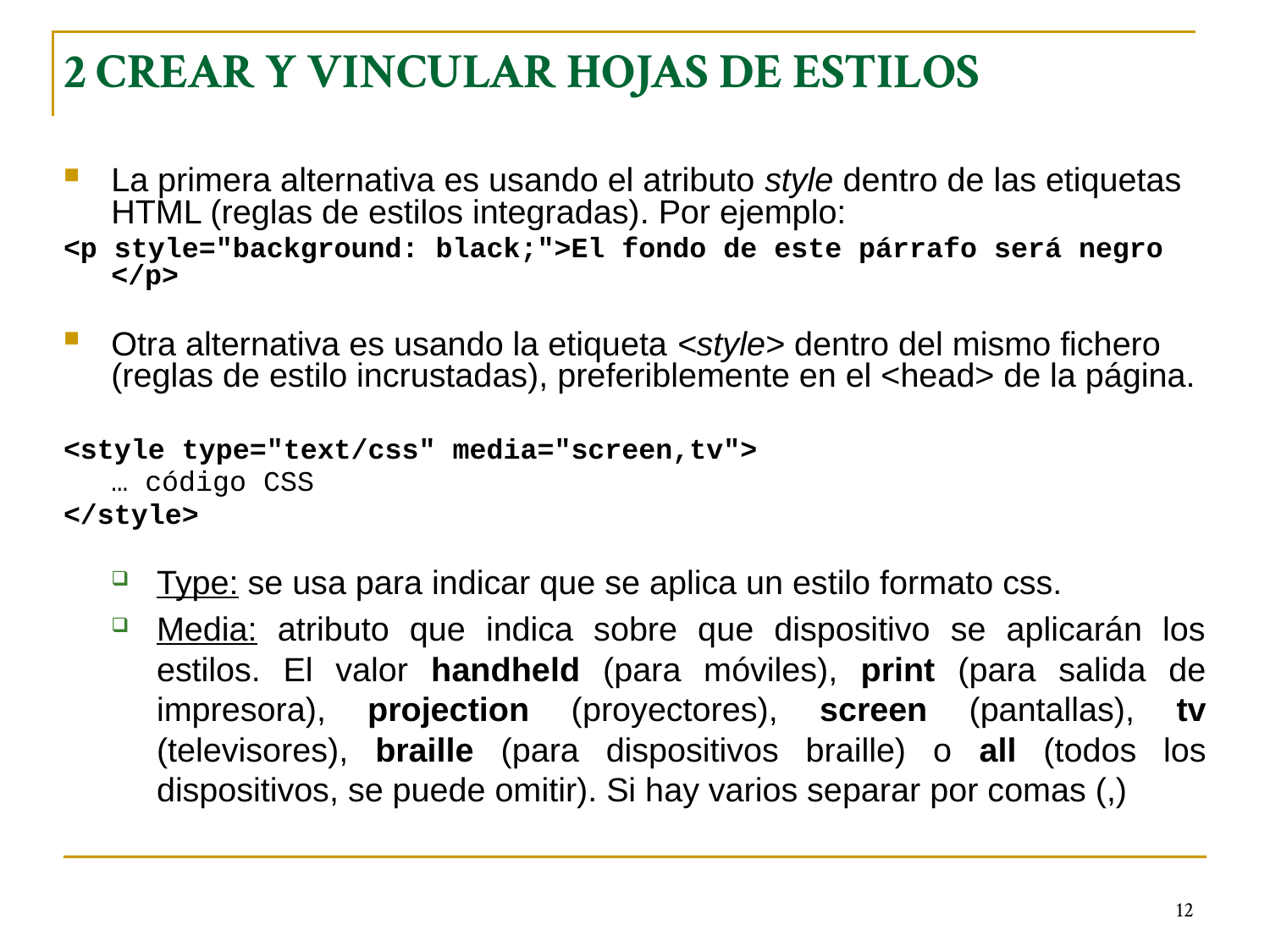

2 CREAR Y VINCULAR HOJAS DE ESTILOS
La primera alternativa es usando el atributo style dentro de las etiquetas HTML (reglas de estilos integradas). Por ejemplo:
<p style="background: black;">El fondo de este párrafo será negro </p>

Otra alternativa es usando la etiqueta <style> dentro del mismo fichero (reglas de estilo incrustadas), preferiblemente en el <head> de la página.

<style type="text/css" media="screen,tv">
	… código CSS
</style>

Type: se usa para indicar que se aplica un estilo formato css.
Media: atributo que indica sobre que dispositivo se aplicarán los estilos. El valor handheld (para móviles), print (para salida de impresora), projection (proyectores), screen (pantallas), tv (televisores), braille (para dispositivos braille) o all (todos los dispositivos, se puede omitir). Si hay varios separar por comas (,)

# 12